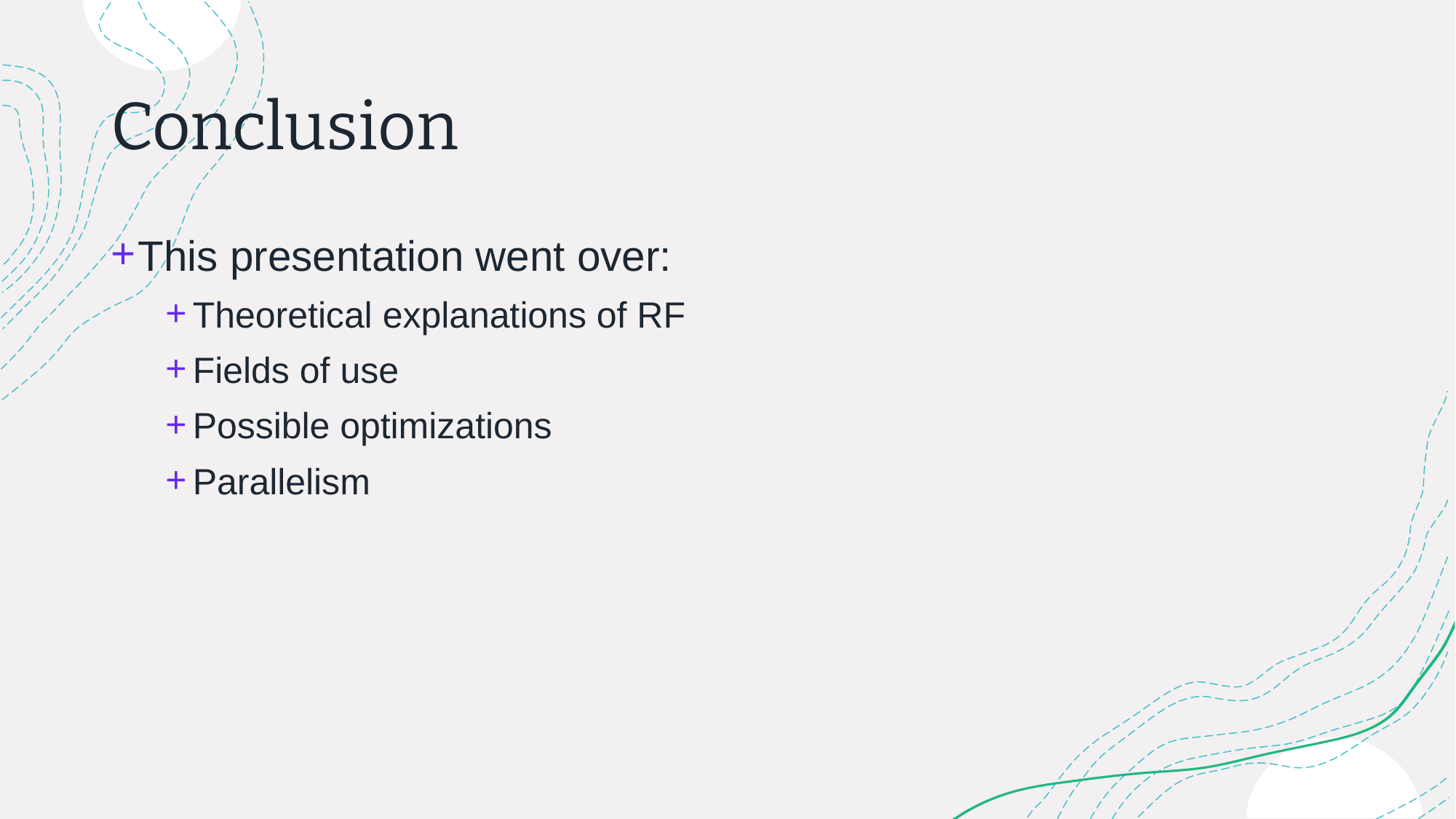

# Conclusion
This presentation went over:
Theoretical explanations of RF
Fields of use
Possible optimizations
Parallelism